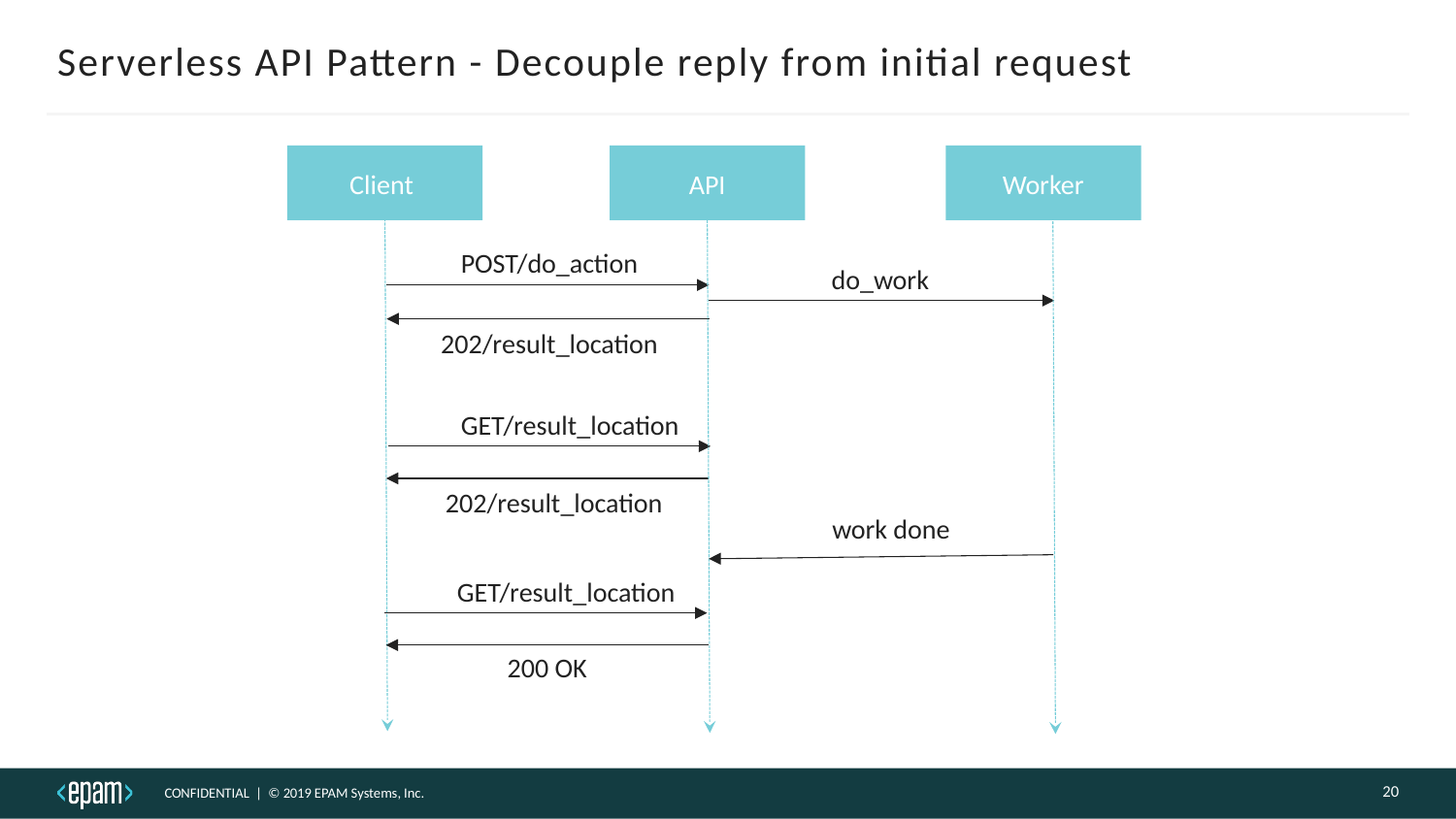

# Serverless API Pattern - Decouple reply from initial request

Client

API

Worker
POST/do_action
do_work
202/result_location
GET/result_location
202/result_location
work done
GET/result_location
200 OK
20